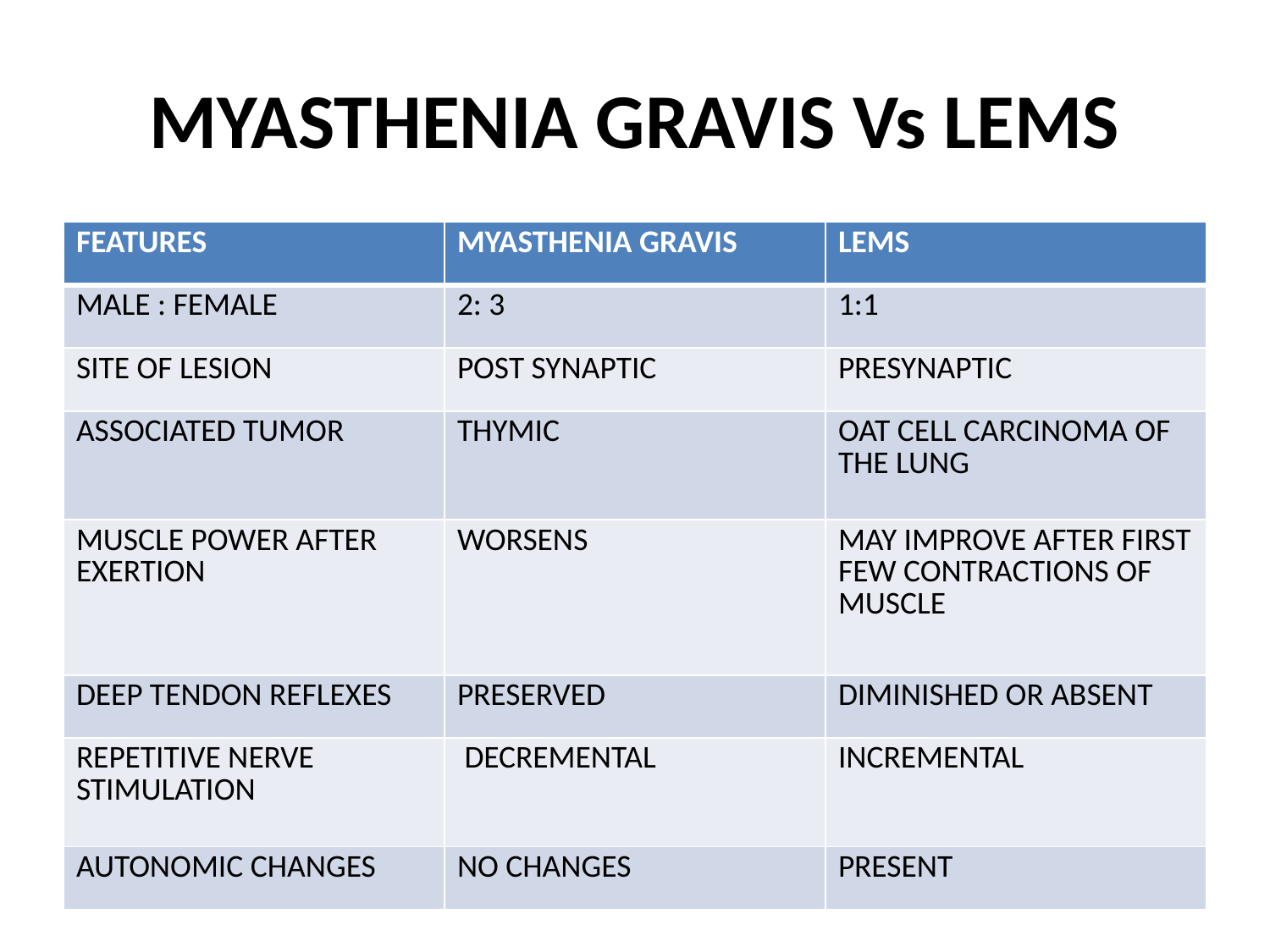

# MYASTHENIA GRAVIS Vs LEMS
| FEATURES | MYASTHENIA GRAVIS | LEMS |
| --- | --- | --- |
| MALE : FEMALE | 2: 3 | 1:1 |
| SITE OF LESION | POST SYNAPTIC | PRESYNAPTIC |
| ASSOCIATED TUMOR | THYMIC | OAT CELL CARCINOMA OF THE LUNG |
| MUSCLE POWER AFTER EXERTION | WORSENS | MAY IMPROVE AFTER FIRST FEW CONTRACTIONS OF MUSCLE |
| DEEP TENDON REFLEXES | PRESERVED | DIMINISHED OR ABSENT |
| REPETITIVE NERVE STIMULATION | DECREMENTAL | INCREMENTAL |
| AUTONOMIC CHANGES | NO CHANGES | PRESENT |